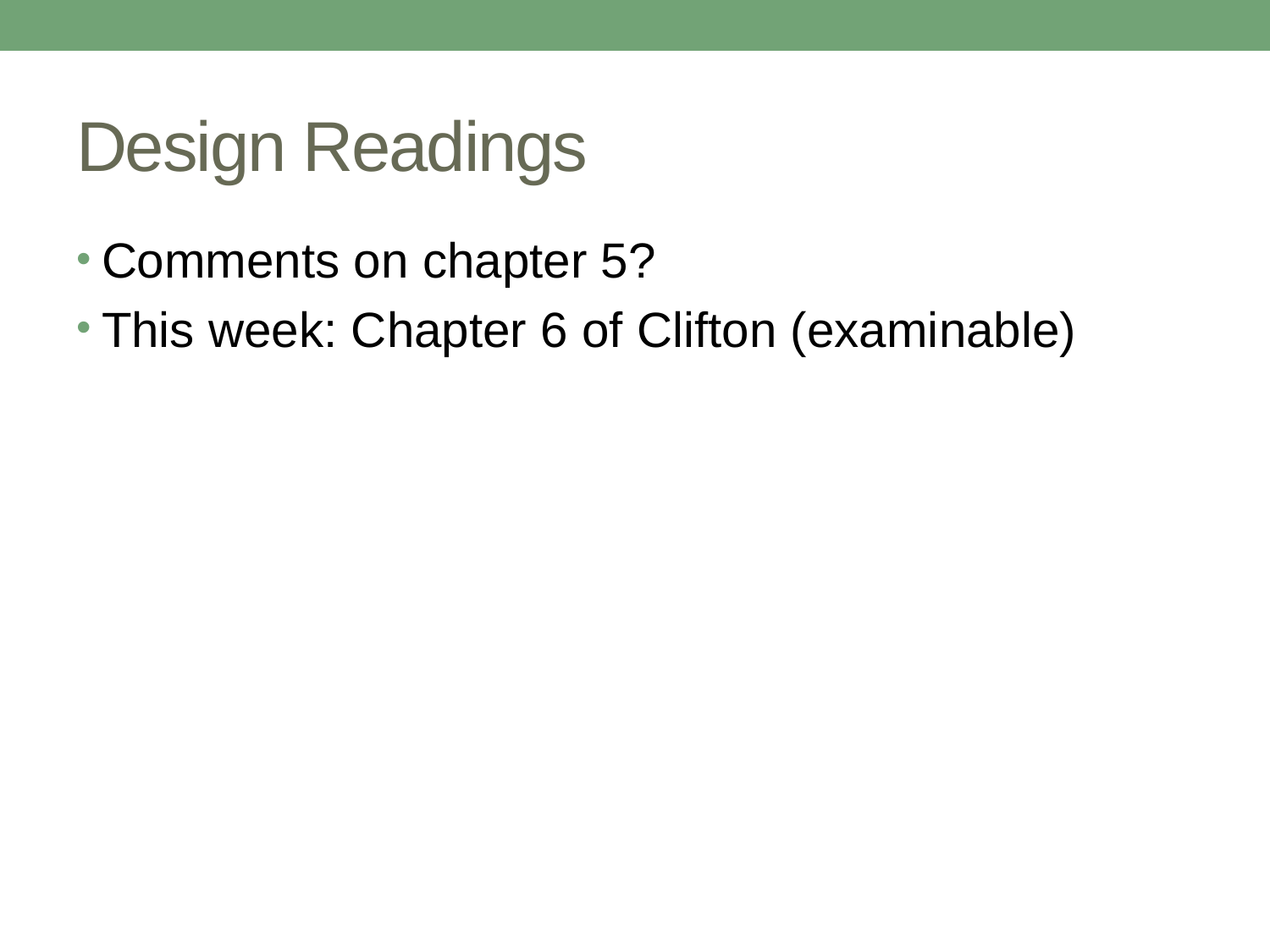

# Design Readings
Comments on chapter 5?
This week: Chapter 6 of Clifton (examinable)